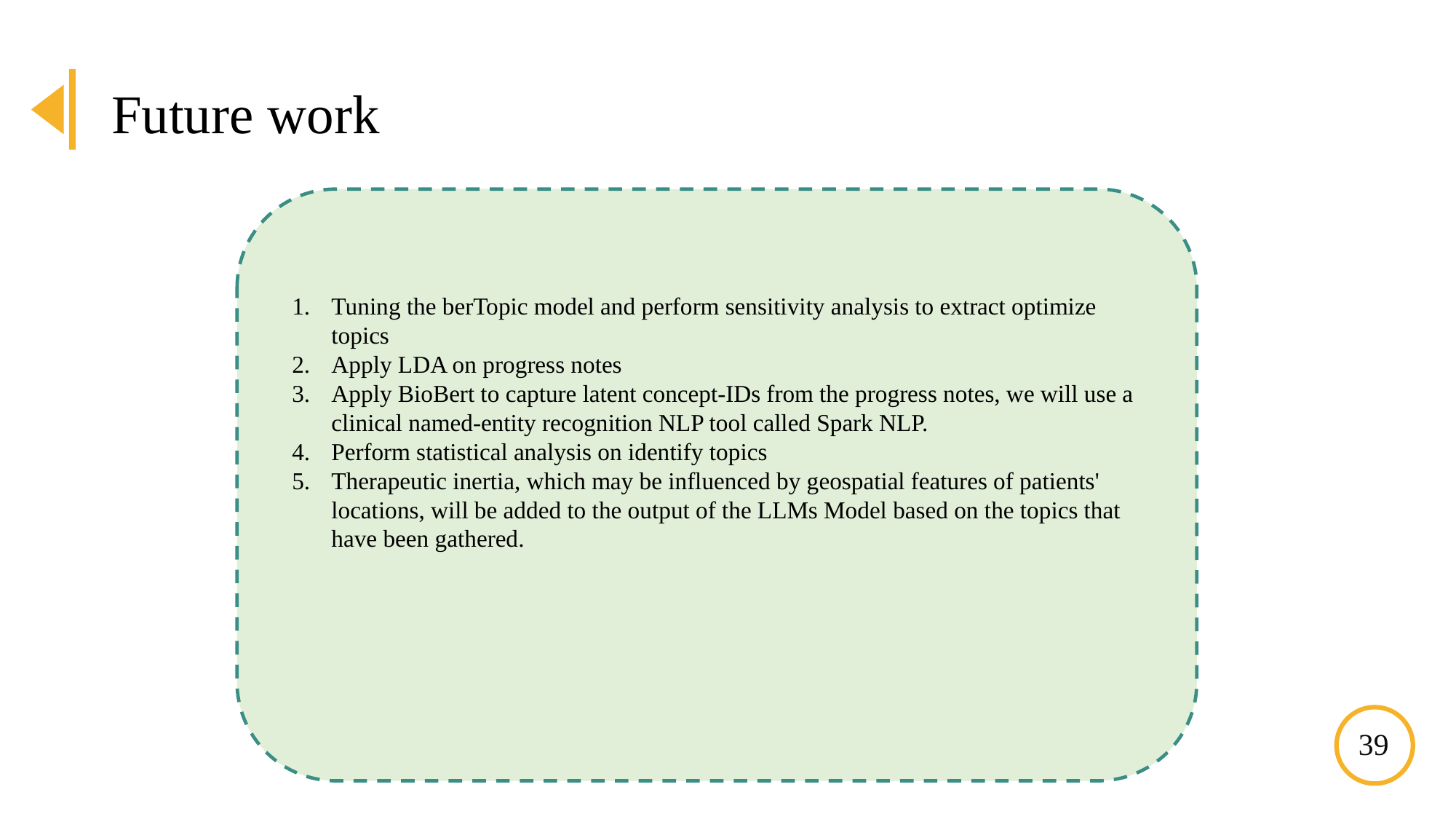

Future work

Tuning the berTopic model and perform sensitivity analysis to extract optimize topics
Apply LDA on progress notes
Apply BioBert to capture latent concept-IDs from the progress notes, we will use a clinical named-entity recognition NLP tool called Spark NLP.
Perform statistical analysis on identify topics
Therapeutic inertia, which may be influenced by geospatial features of patients' locations, will be added to the output of the LLMs Model based on the topics that have been gathered.

39